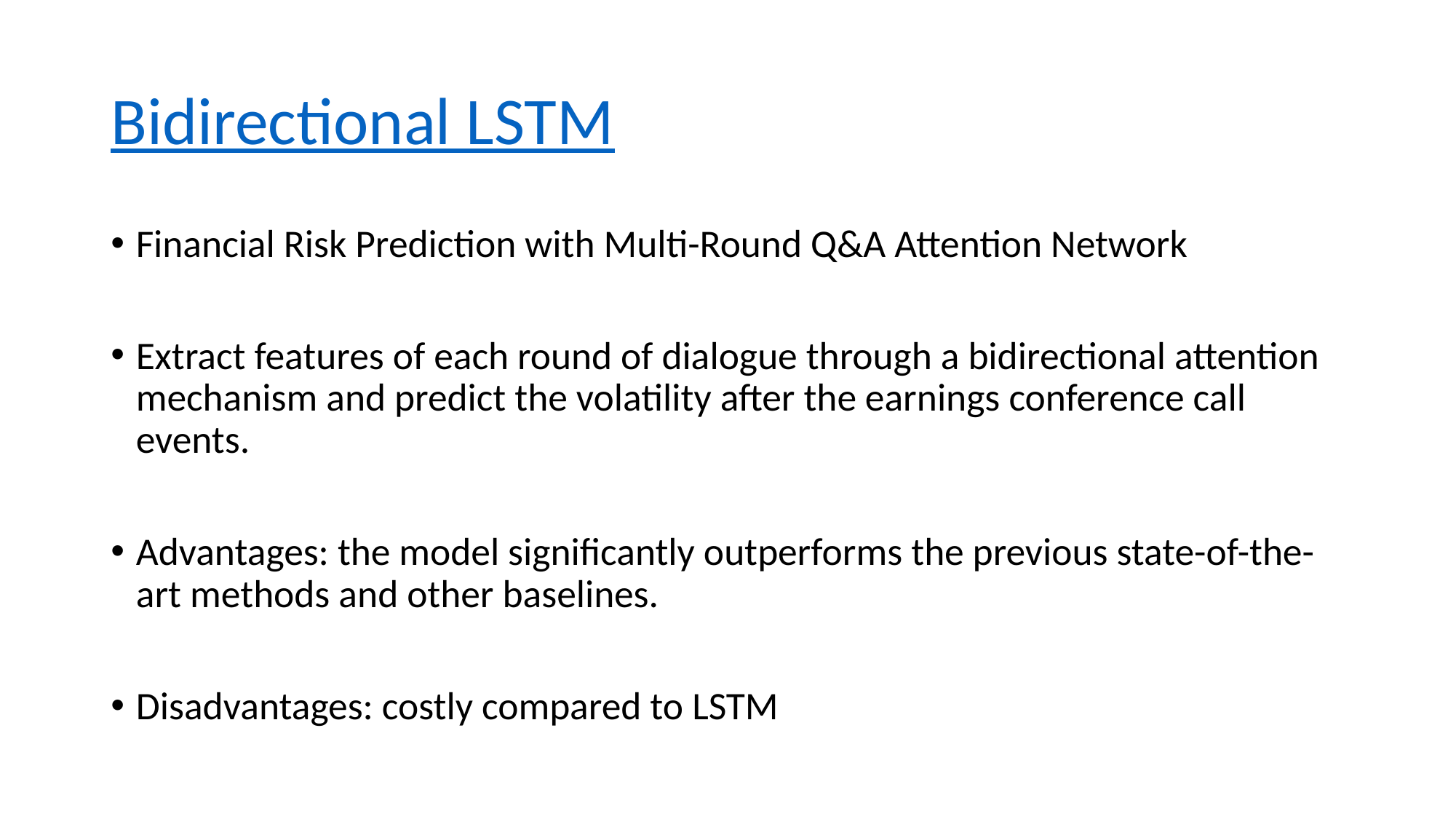

# Bidirectional LSTM
Financial Risk Prediction with Multi-Round Q&A Attention Network

Extract features of each round of dialogue through a bidirectional attention mechanism and predict the volatility after the earnings conference call events.

Advantages: the model significantly outperforms the previous state-of-the-art methods and other baselines.

Disadvantages: costly compared to LSTM